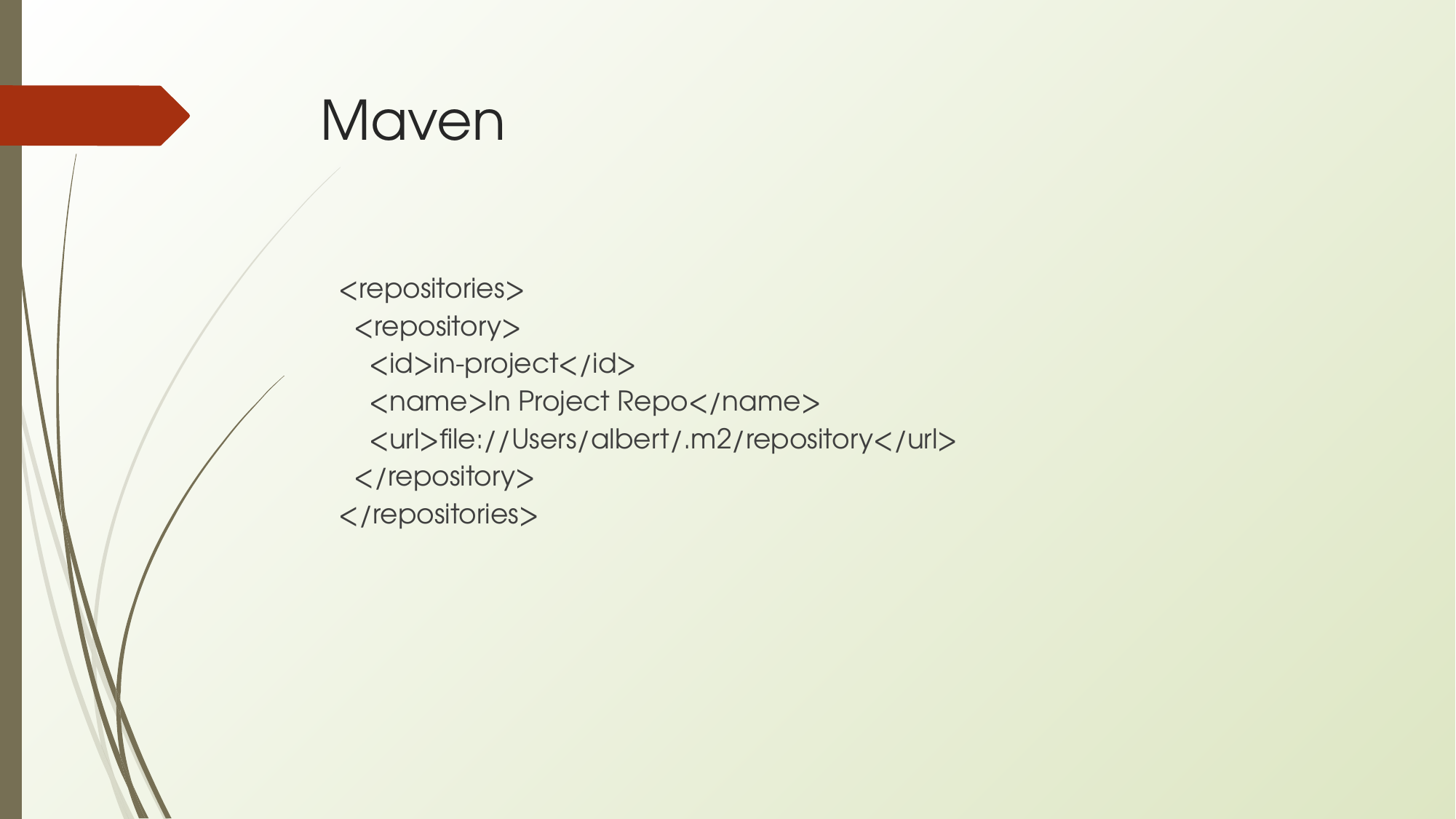

# Maven
<repositories>
  <repository>
    <id>in-project</id>
    <name>In Project Repo</name>
    <url>file://Users/albert/.m2/repository</url>
  </repository>
</repositories>